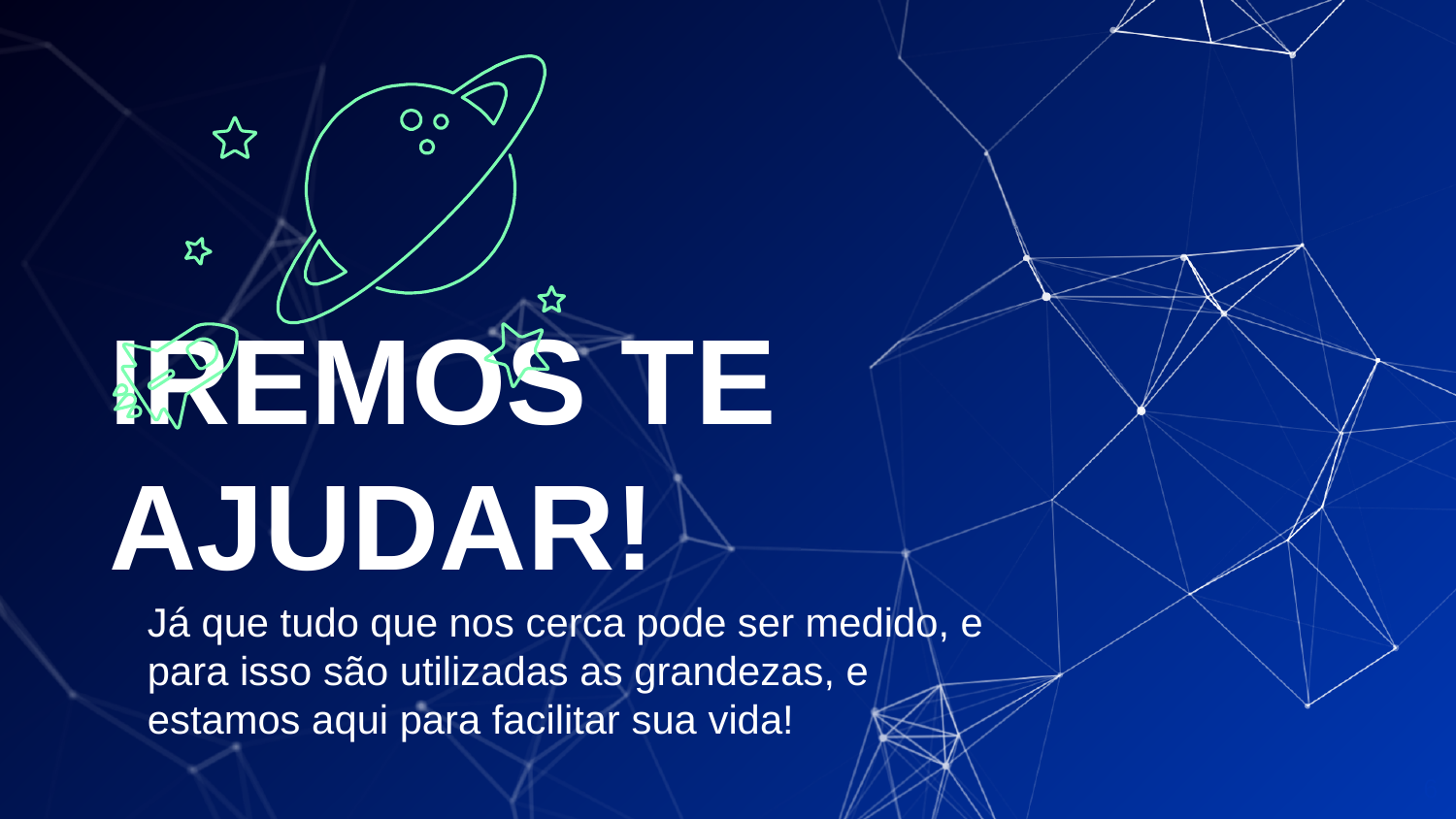

IREMOS TE AJUDAR!
Já que tudo que nos cerca pode ser medido, e para isso são utilizadas as grandezas, e estamos aqui para facilitar sua vida!
6